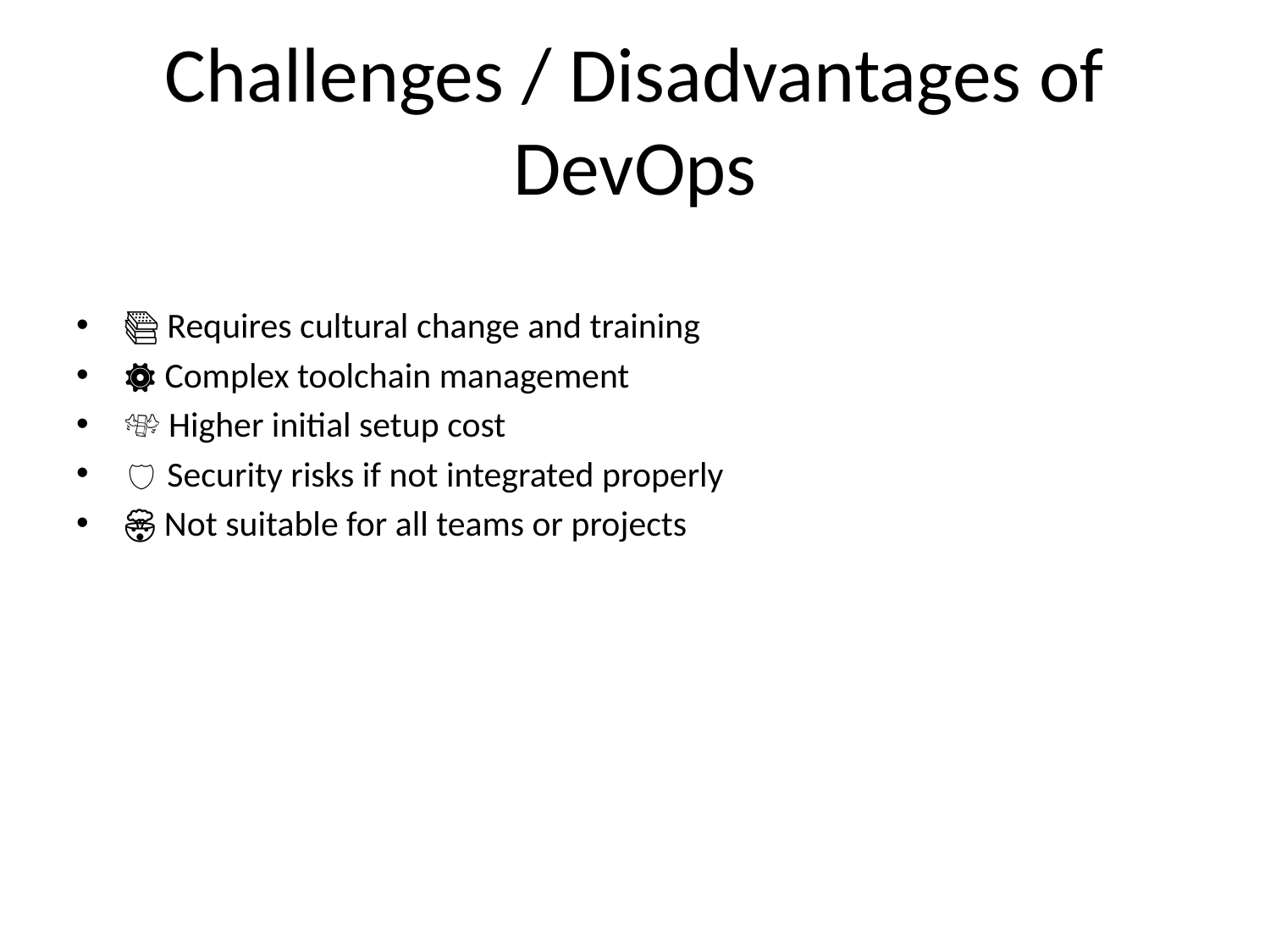

# Challenges / Disadvantages of DevOps

📚 Requires cultural change and training
⚙️ Complex toolchain management
💸 Higher initial setup cost
🛡️ Security risks if not integrated properly
🤯 Not suitable for all teams or projects